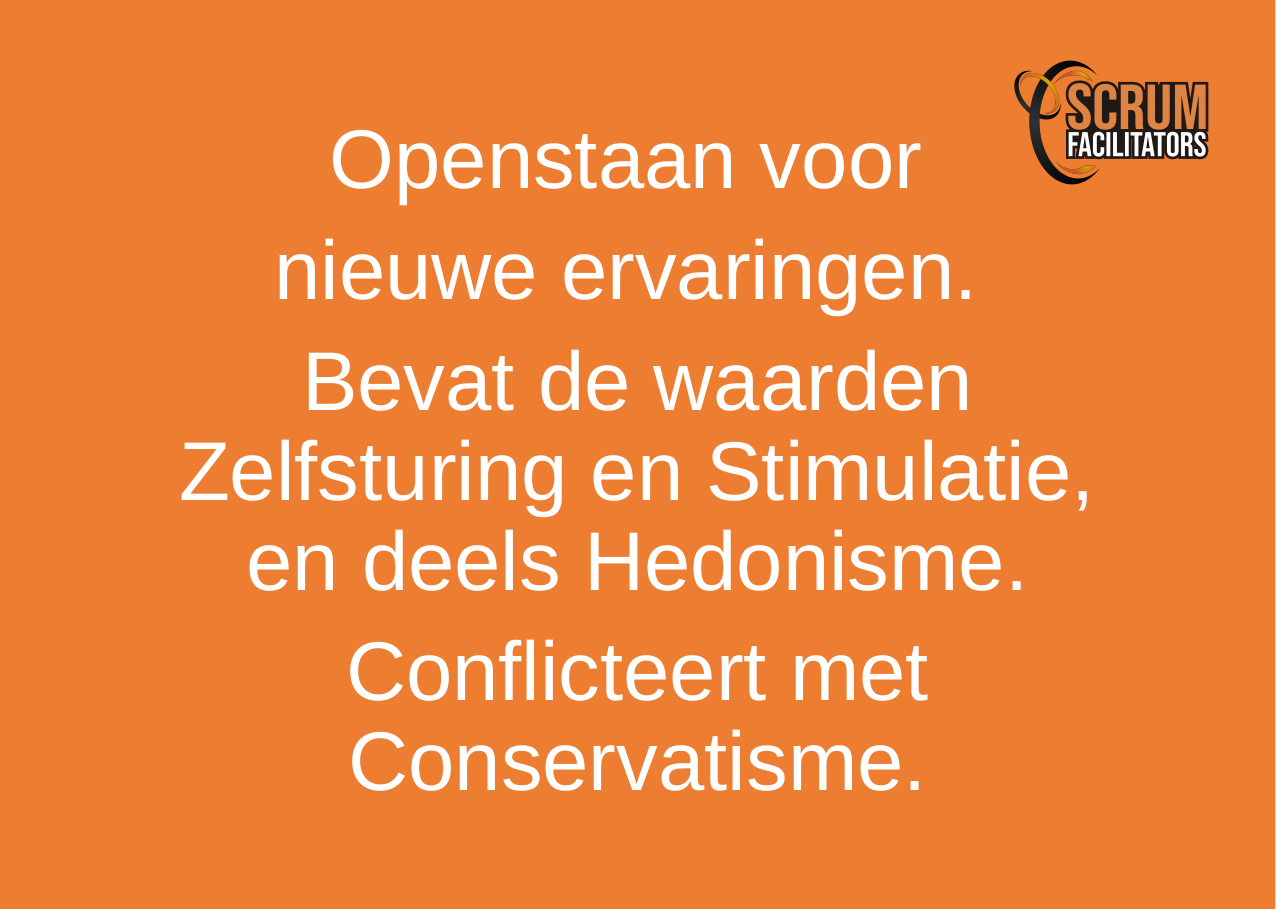

Openstaan voor
nieuwe ervaringen.
Bevat de waarden Zelfsturing en Stimulatie, en deels Hedonisme.
Conflicteert met Conservatisme.